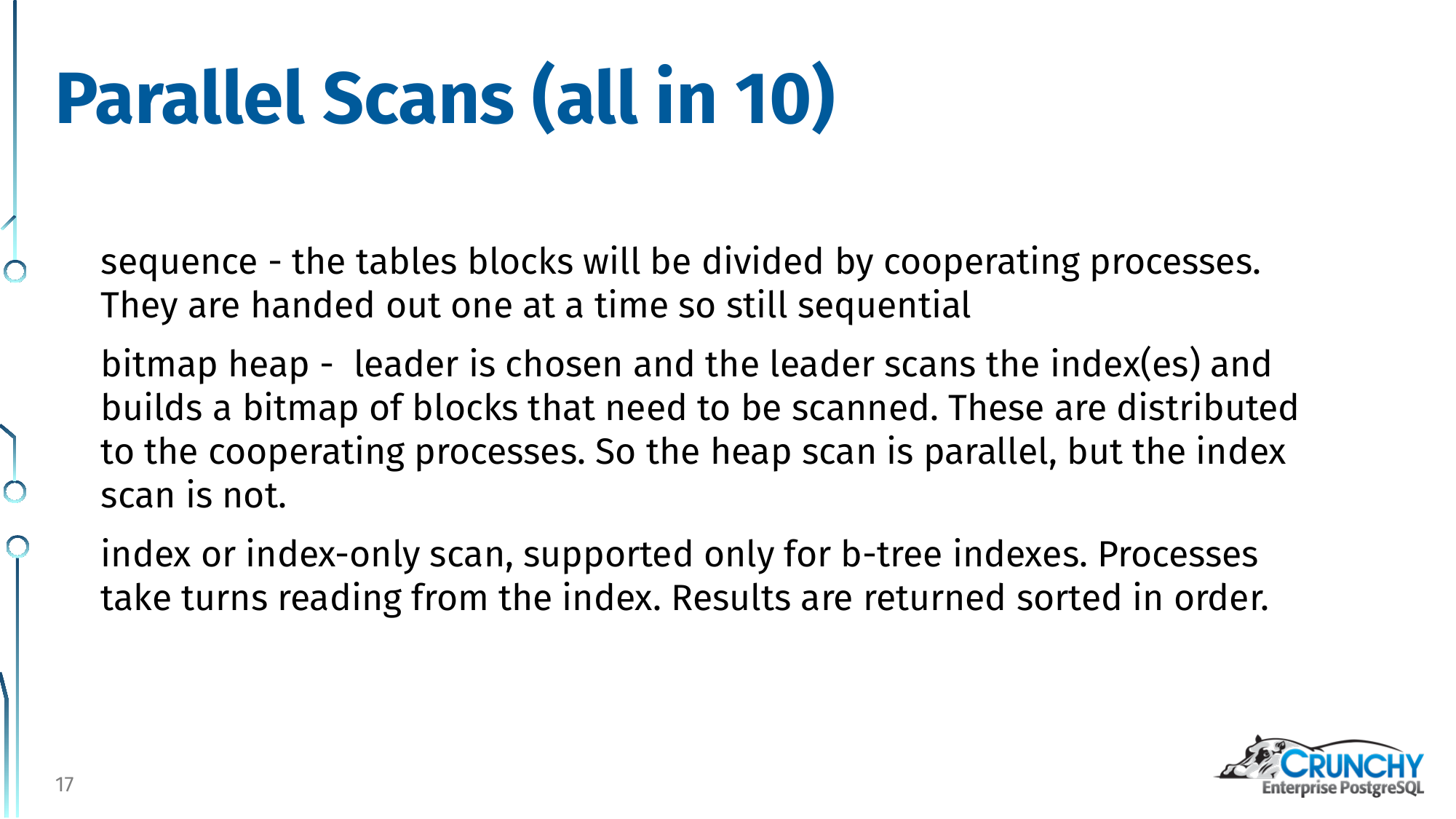

# Parallel Scans (all in 10)
sequence - the tables blocks will be divided by cooperating processes. They are handed out one at a time so still sequential
bitmap heap -  leader is chosen and the leader scans the index(es) and builds a bitmap of blocks that need to be scanned. These are distributed to the cooperating processes. So the heap scan is parallel, but the index scan is not.
index or index-only scan, supported only for b-tree indexes. Processes take turns reading from the index. Results are returned sorted in order.
17